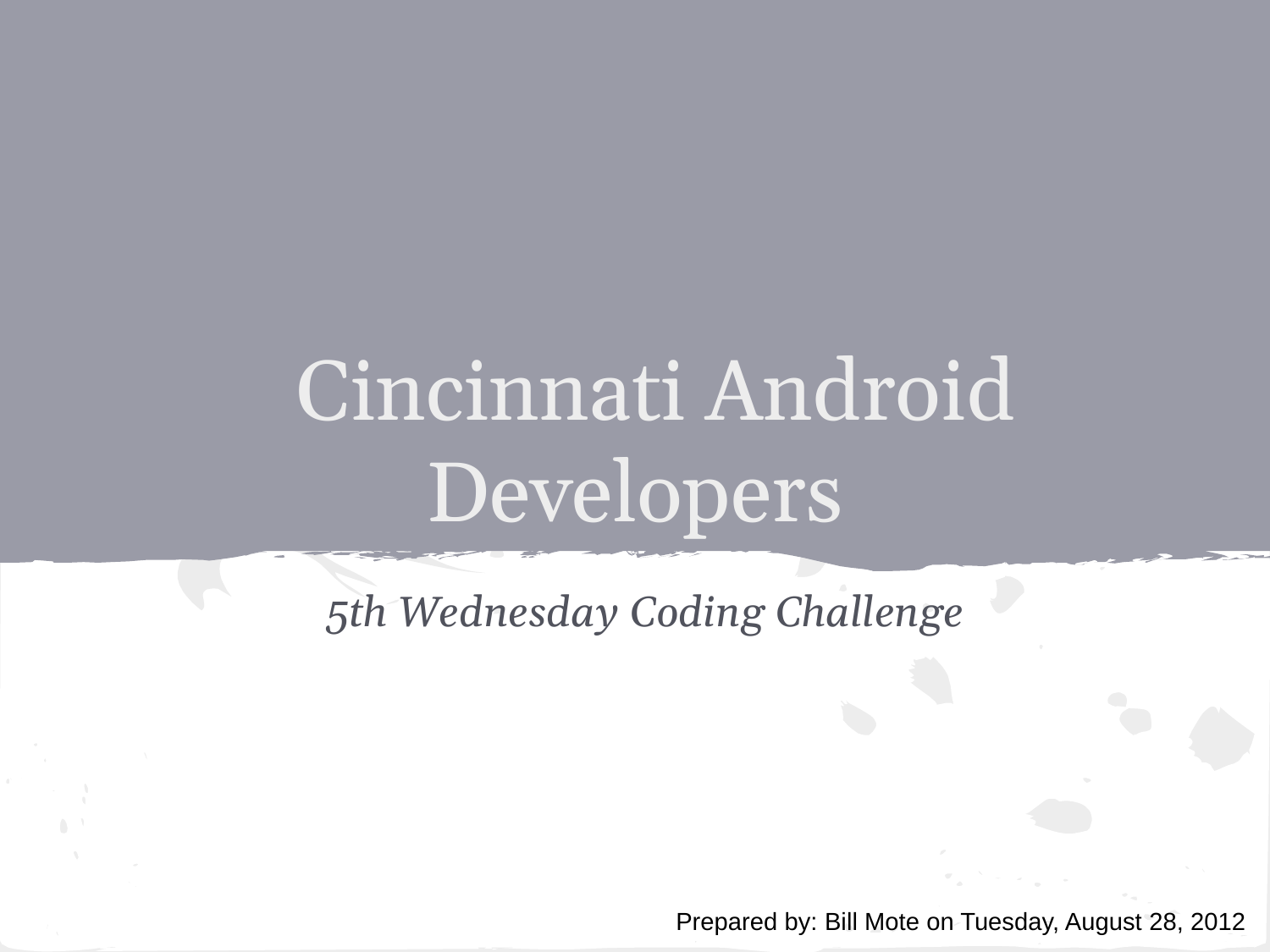

# Cincinnati Android Developers
5th Wednesday Coding Challenge
Prepared by: Bill Mote on Tuesday, August 28, 2012